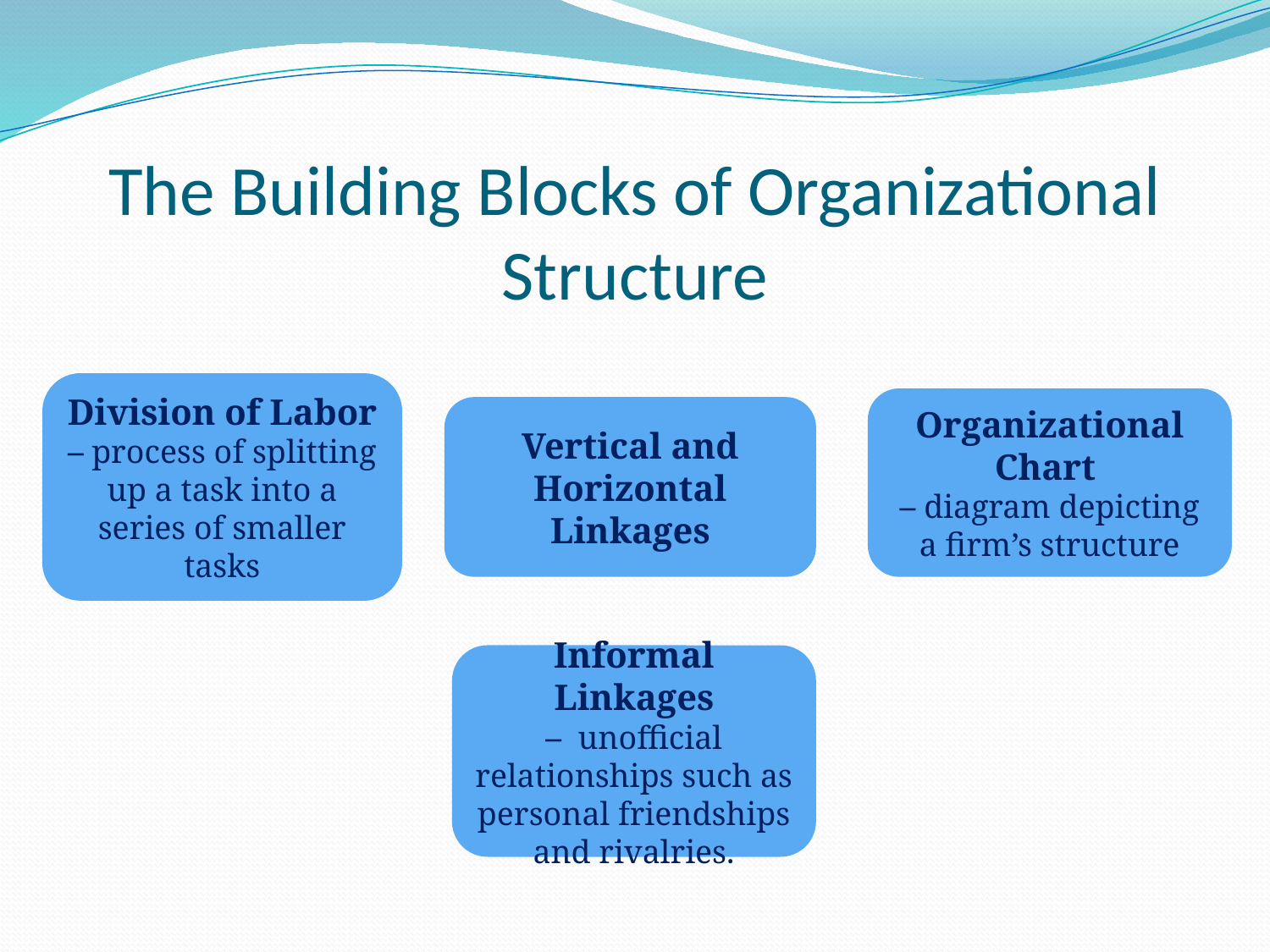

# The Building Blocks of Organizational Structure
Division of Labor
– process of splitting up a task into a series of smaller tasks
Organizational Chart
– diagram depicting a firm’s structure
Vertical and Horizontal Linkages
Informal Linkages
–  unofficial relationships such as personal friendships  and rivalries.